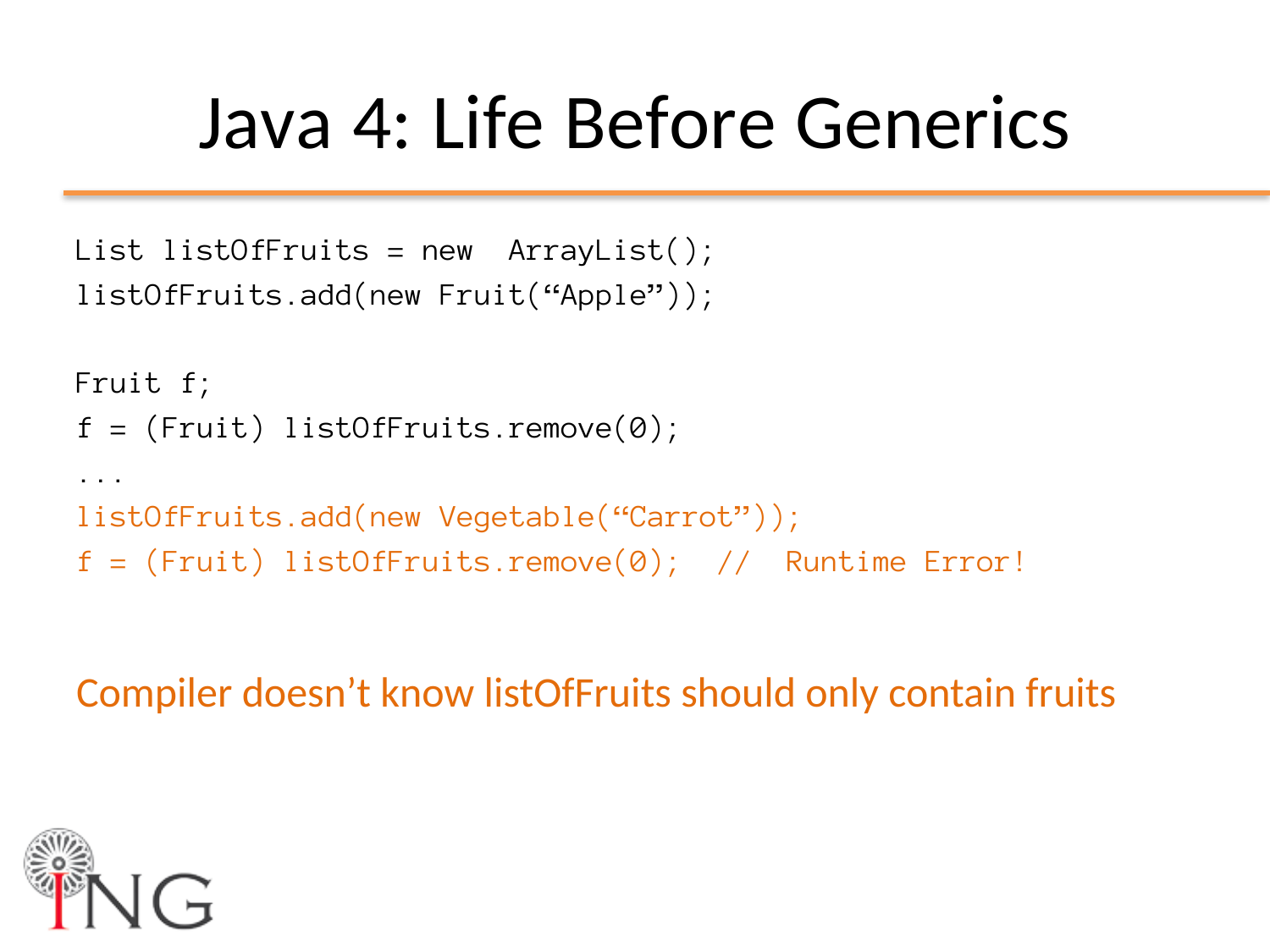

# Java 4: Life Before Generics
List listOfFruits = new  ArrayList();
listOfFruits.add(new Fruit(“Apple”));

Fruit f;
f = (Fruit) listOfFruits.remove(0);
...
listOfFruits.add(new Vegetable(“Carrot”));
f = (Fruit) listOfFruits.remove(0);  //  Runtime Error!

Compiler doesn’t know listOfFruits should only contain fruits